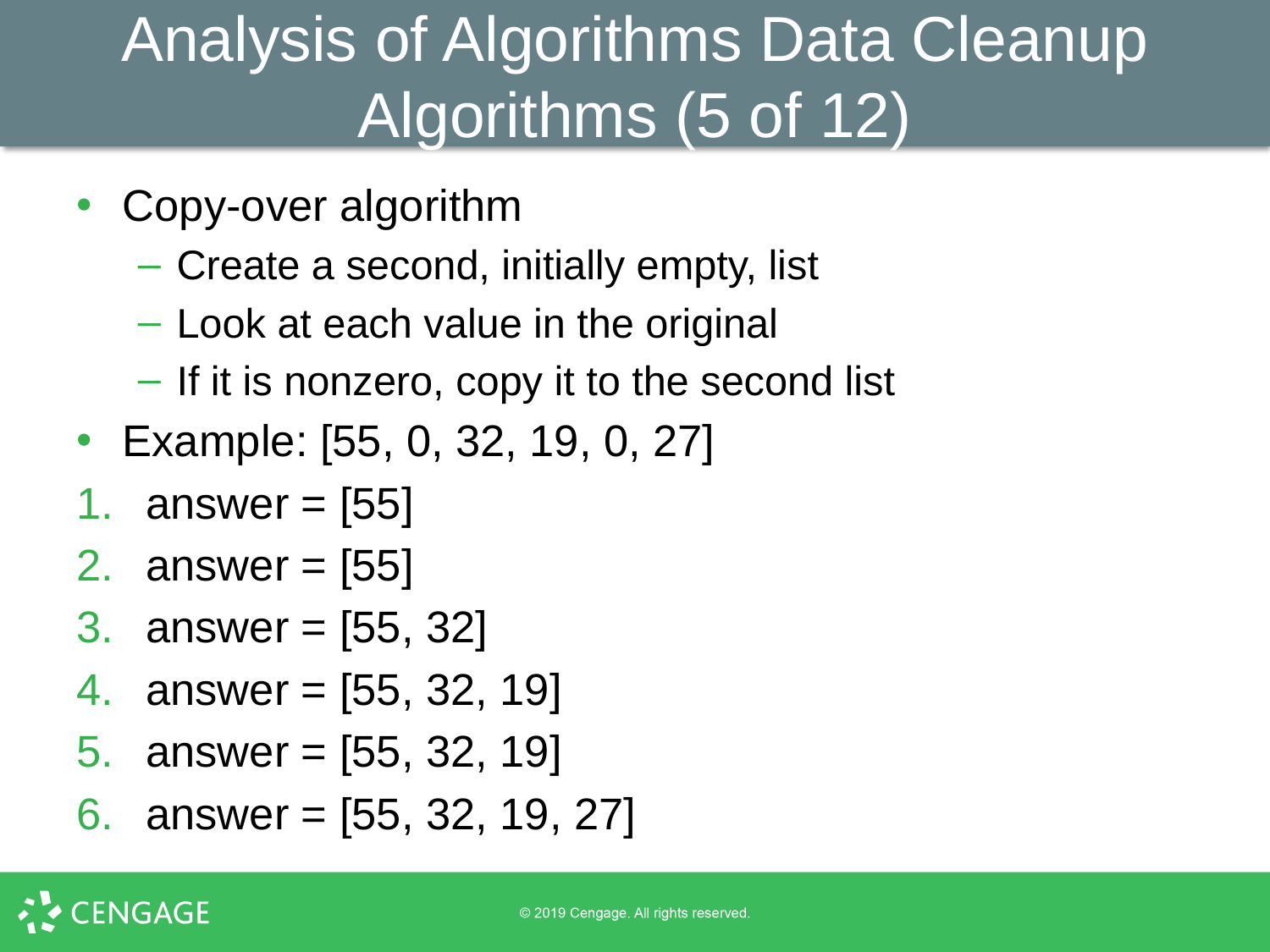

# Analysis of Algorithms Data Cleanup Algorithms (5 of 12)
Copy-over algorithm
Create a second, initially empty, list
Look at each value in the original
If it is nonzero, copy it to the second list
Example: [55, 0, 32, 19, 0, 27]
answer = [55]
answer = [55]
answer = [55, 32]
answer = [55, 32, 19]
answer = [55, 32, 19]
answer = [55, 32, 19, 27]